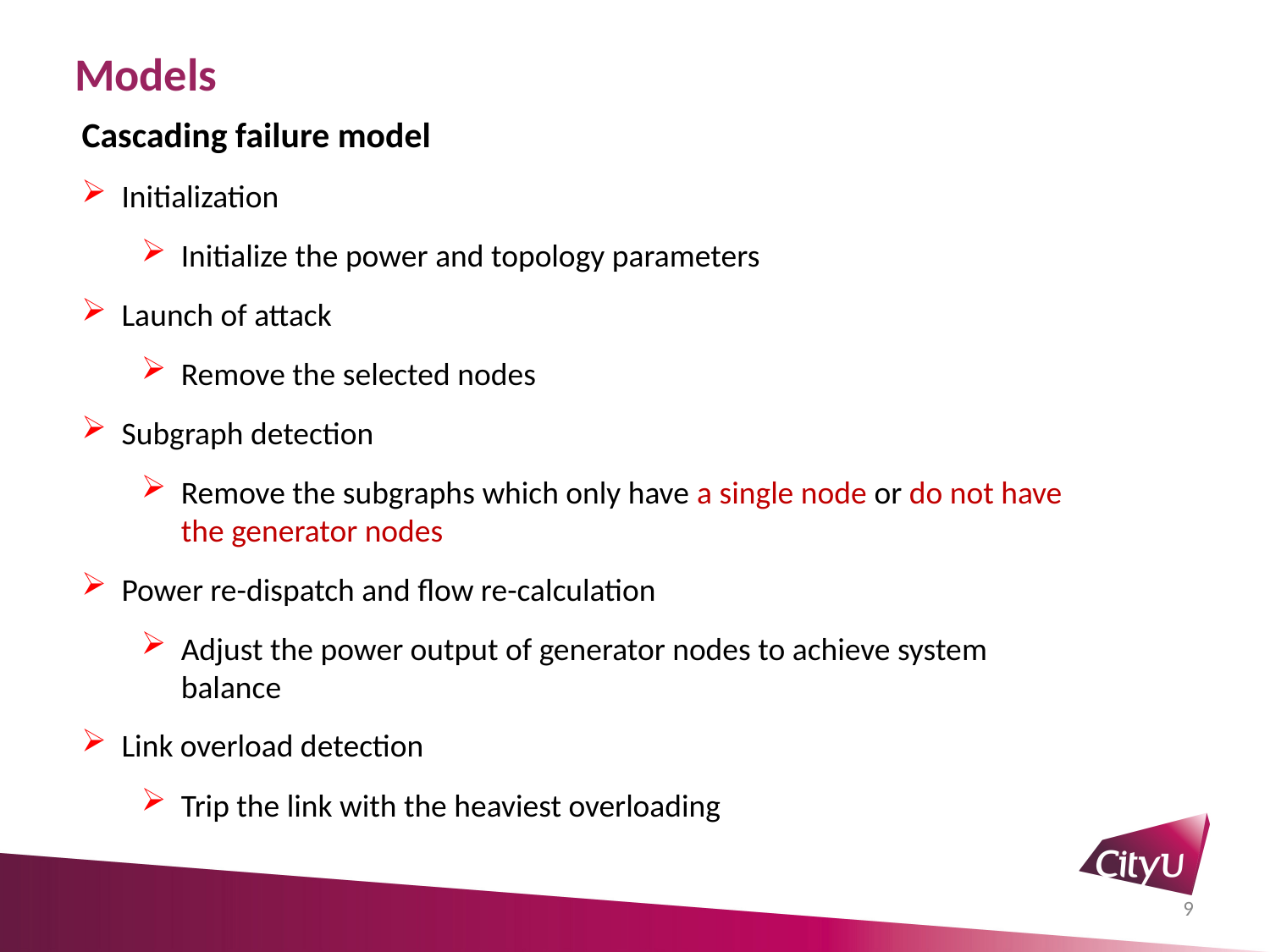

# Models
Cascading failure model
Initialization
Initialize the power and topology parameters
Launch of attack
Remove the selected nodes
Subgraph detection
Remove the subgraphs which only have a single node or do not have the generator nodes
Power re-dispatch and flow re-calculation
Adjust the power output of generator nodes to achieve system balance
Link overload detection
Trip the link with the heaviest overloading
9